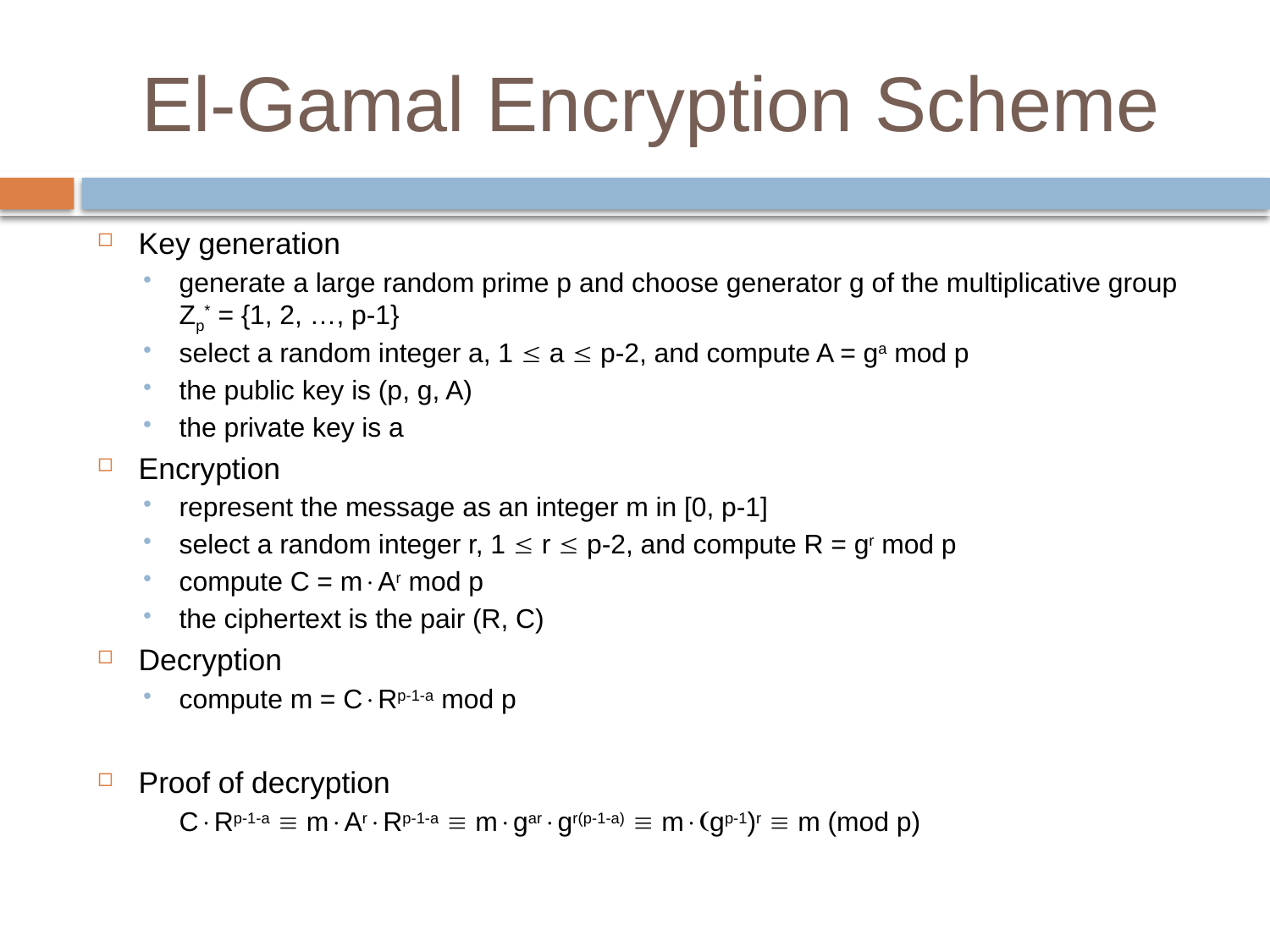

# El-Gamal Encryption Scheme
Key generation
generate a large random prime p and choose generator g of the multiplicative group Zp* = {1, 2, …, p-1}
select a random integer a, 1 ≤ a ≤ p-2, and compute A = ga mod p
the public key is (p, g, A)
the private key is a
Encryption
represent the message as an integer m in [0, p-1]
select a random integer r, 1 ≤ r ≤ p-2, and compute R = gr mod p
compute C = m⋅Ar mod p
the ciphertext is the pair (R, C)
Decryption
compute m = C⋅Rp-1-a mod p

Proof of decryption
	C⋅Rp-1-a ≡ m⋅Ar⋅Rp-1-a ≡ m⋅gar⋅gr(p-1-a) ≡ m⋅(gp-1)r ≡ m (mod p)